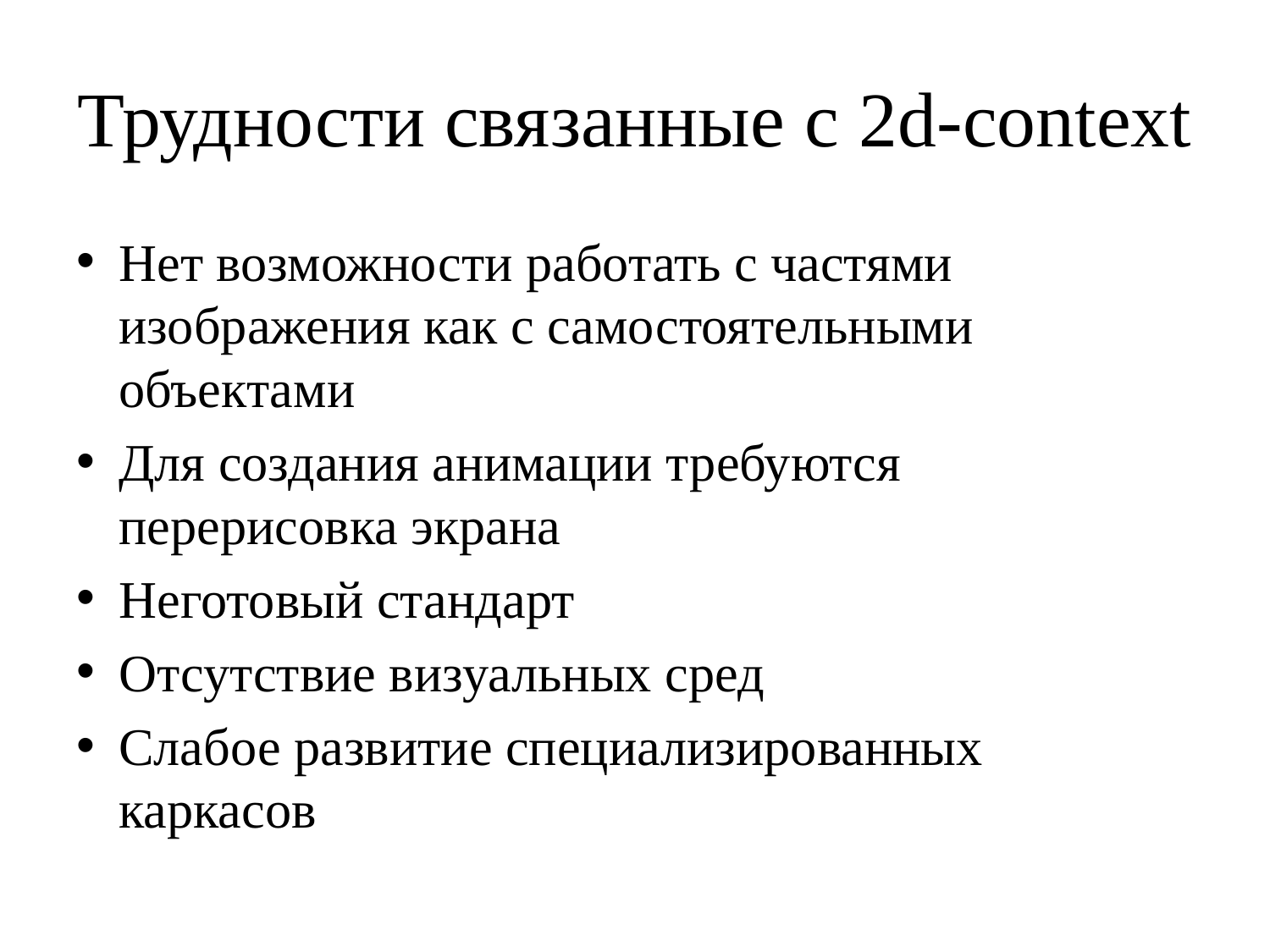

# Трудности связанные с 2d-context
Нет возможности работать с частями изображения как с самостоятельными объектами
Для создания анимации требуются перерисовка экрана
Неготовый стандарт
Отсутствие визуальных сред
Слабое развитие специализированных каркасов